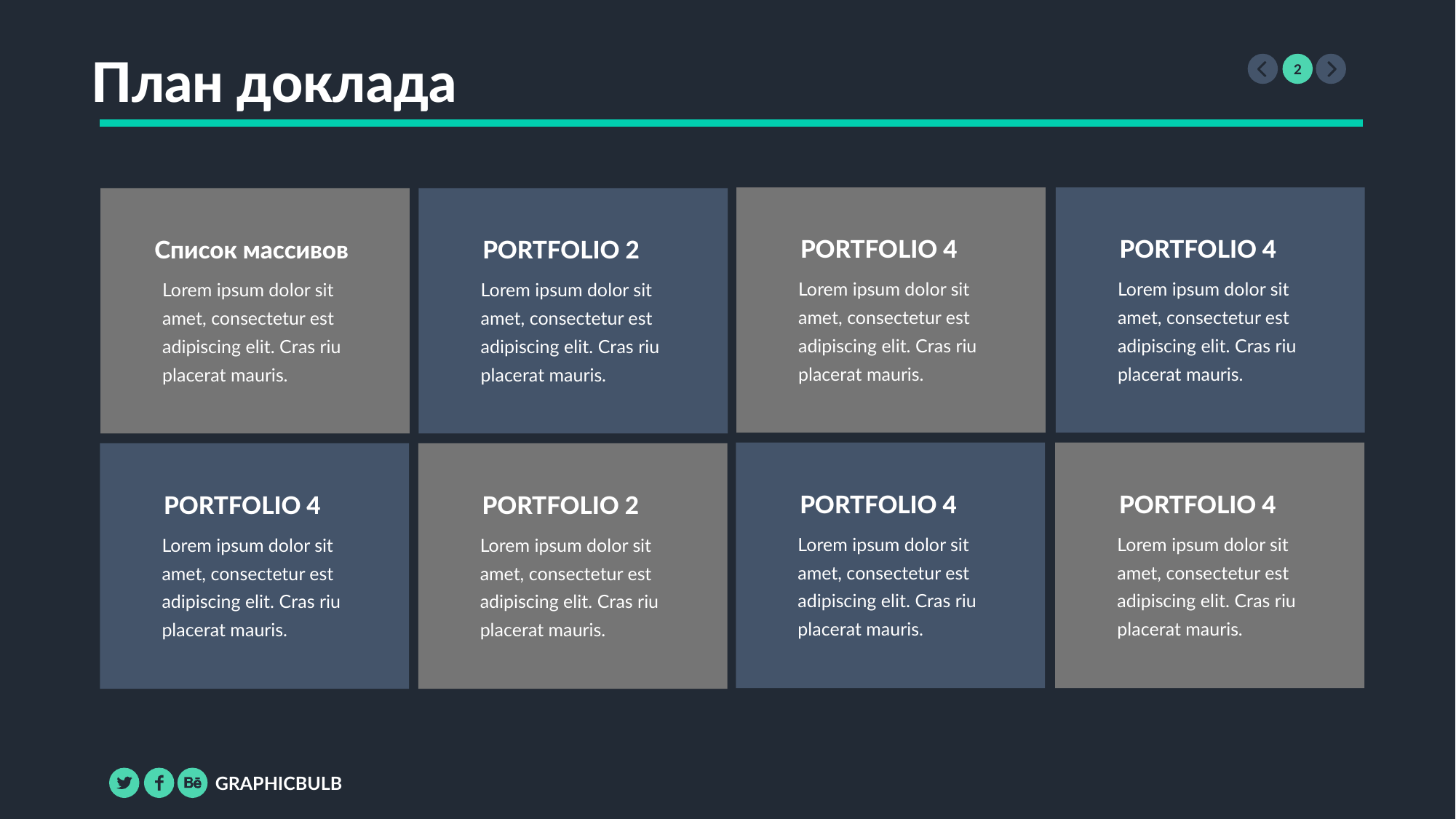

План доклада

PORTFOLIO 4
Lorem ipsum dolor sit amet, consectetur est adipiscing elit. Cras riu placerat mauris.

PORTFOLIO 4
Lorem ipsum dolor sit amet, consectetur est adipiscing elit. Cras riu placerat mauris.

Список массивов
Lorem ipsum dolor sit amet, consectetur est adipiscing elit. Cras riu placerat mauris.

PORTFOLIO 2
Lorem ipsum dolor sit amet, consectetur est adipiscing elit. Cras riu placerat mauris.

PORTFOLIO 4
Lorem ipsum dolor sit amet, consectetur est adipiscing elit. Cras riu placerat mauris.

PORTFOLIO 4
Lorem ipsum dolor sit amet, consectetur est adipiscing elit. Cras riu placerat mauris.

PORTFOLIO 4
Lorem ipsum dolor sit amet, consectetur est adipiscing elit. Cras riu placerat mauris.

PORTFOLIO 2
Lorem ipsum dolor sit amet, consectetur est adipiscing elit. Cras riu placerat mauris.